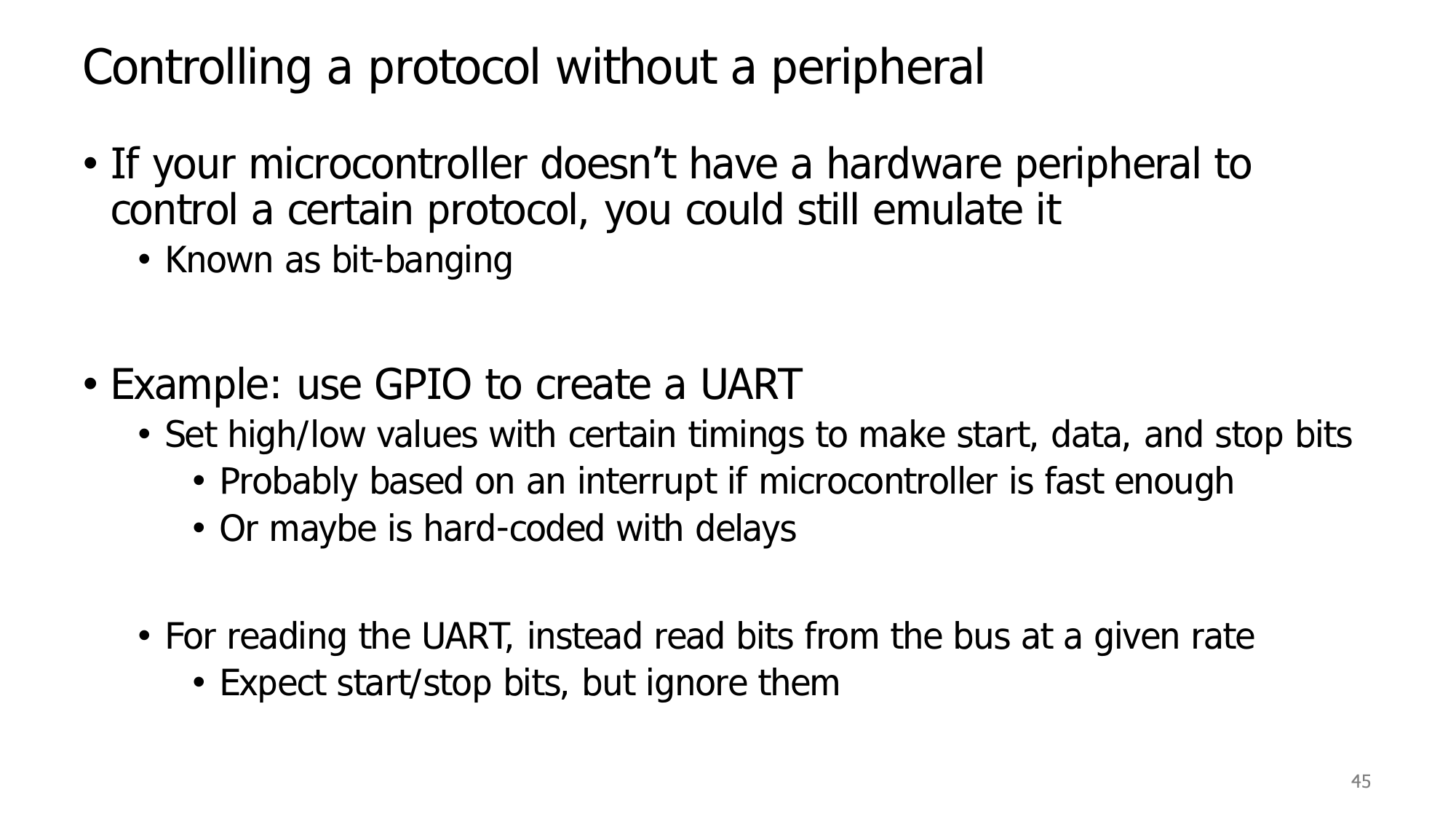

# Controlling a protocol without a peripheral
If your microcontroller doesn’t have a hardware peripheral to control a certain protocol, you could still emulate it
Known as bit-banging

Example: use GPIO to create a UART
Set high/low values with certain timings to make start, data, and stop bits
Probably based on an interrupt if microcontroller is fast enough
Or maybe is hard-coded with delays

For reading the UART, instead read bits from the bus at a given rate
Expect start/stop bits, but ignore them
45